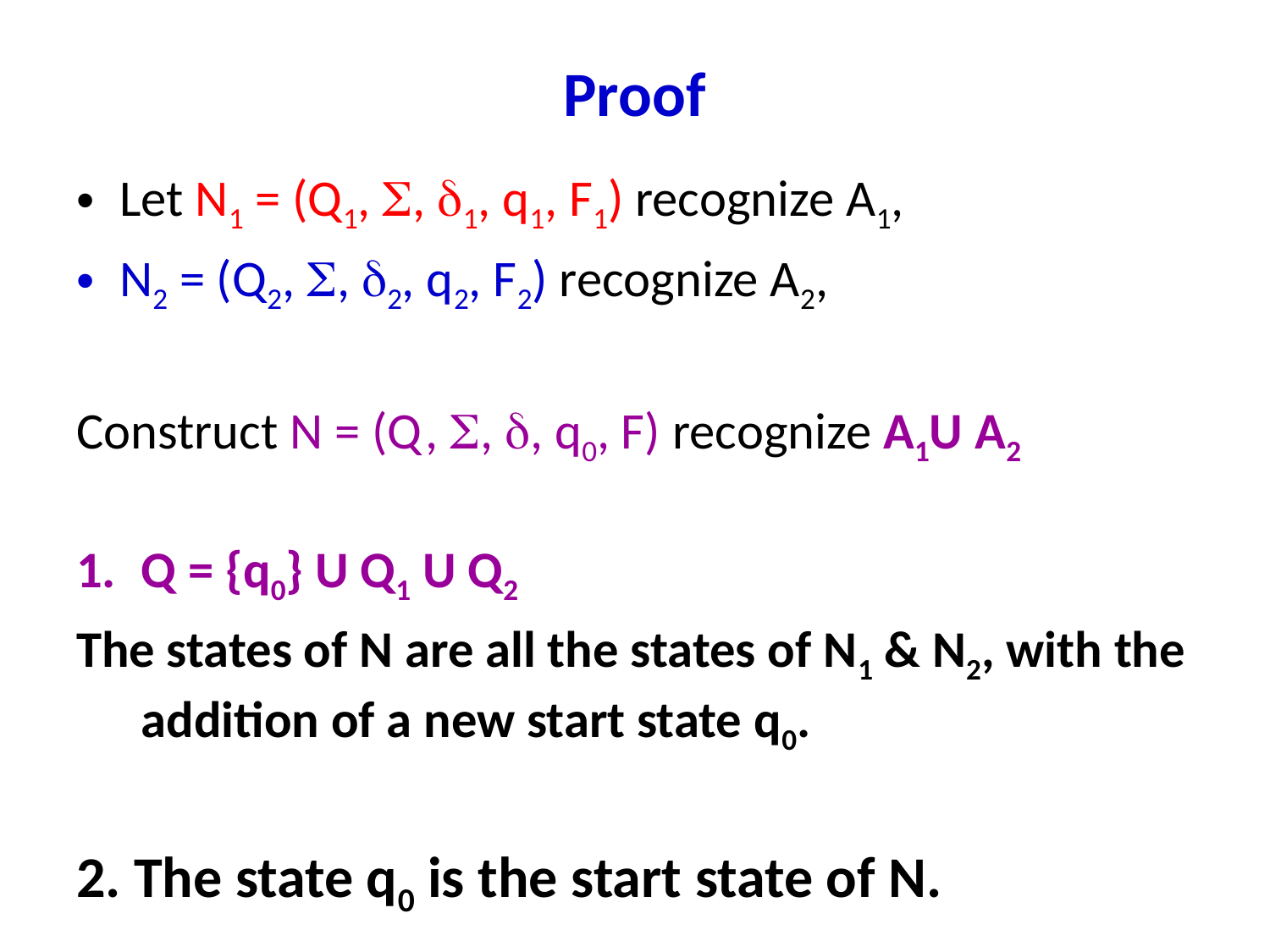

# Proof
Let N1 = (Q1, Σ, δ1, q1, F1) recognize A1,
N2 = (Q2, Σ, δ2, q2, F2) recognize A2,

Construct N = (Q, Σ, δ, q0, F) recognize A1U A2

Q = {q0} U Q1 U Q2
The states of N are all the states of N1 & N2, with the addition of a new start state q0.

2. The state q0 is the start state of N.